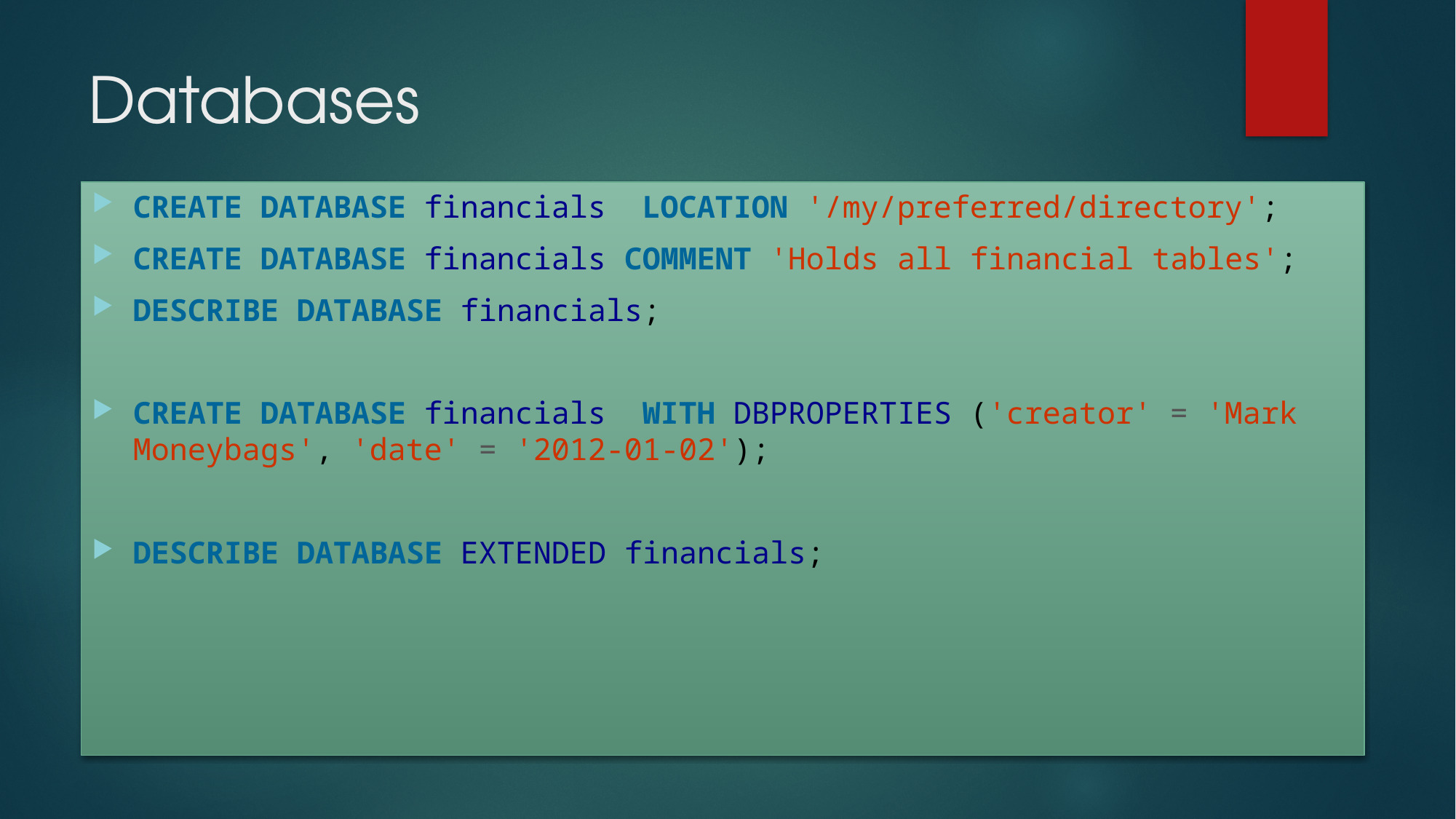

# Databases
CREATE DATABASE financials  LOCATION '/my/preferred/directory';
CREATE DATABASE financials COMMENT 'Holds all financial tables';
DESCRIBE DATABASE financials;

CREATE DATABASE financials  WITH DBPROPERTIES ('creator' = 'Mark Moneybags', 'date' = '2012-01-02');

DESCRIBE DATABASE EXTENDED financials;